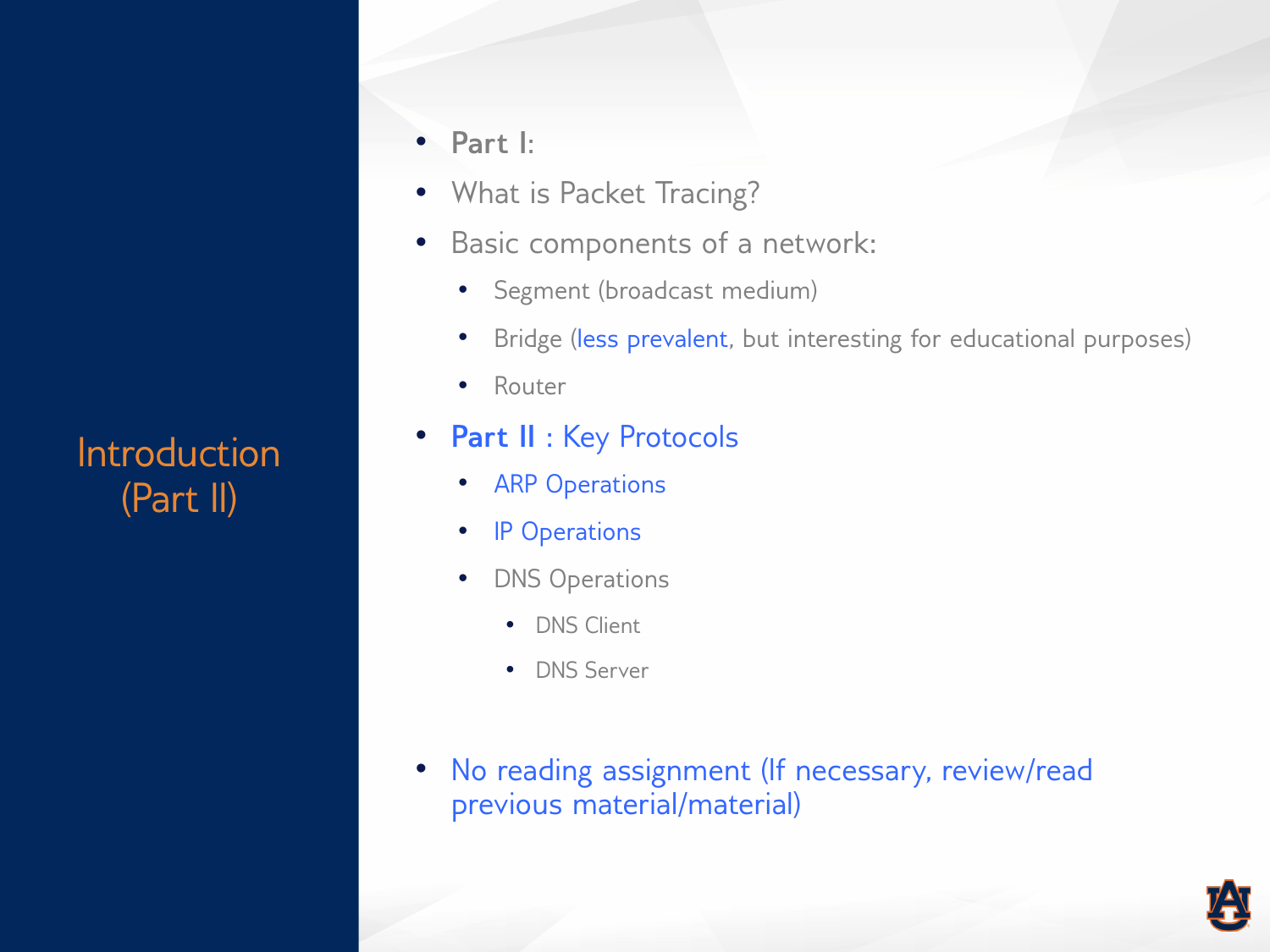

# Introduction (Part II)
Part I:
What is Packet Tracing?
Basic components of a network:
Segment (broadcast medium)
Bridge (less prevalent, but interesting for educational purposes)
Router
Part II : Key Protocols
ARP Operations
IP Operations
DNS Operations
DNS Client
DNS Server

No reading assignment (If necessary, review/read previous material/material)